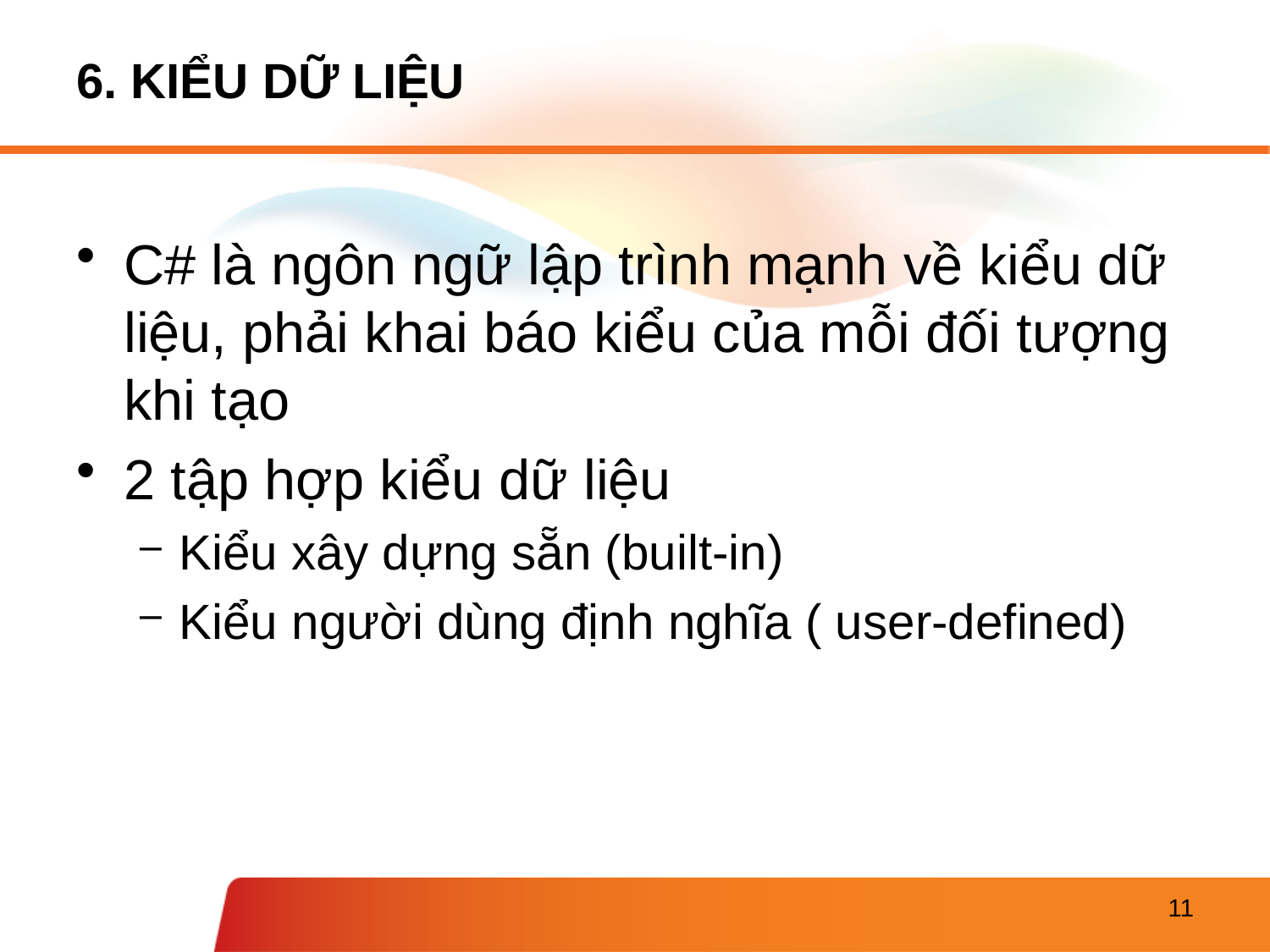

# 6. KIỂU DỮ LIỆU
C# là ngôn ngữ lập trình mạnh về kiểu dữ liệu, phải khai báo kiểu của mỗi đối tượng khi tạo
2 tập hợp kiểu dữ liệu
Kiểu xây dựng sẵn (built-in)
Kiểu người dùng định nghĩa ( user-defined)
11